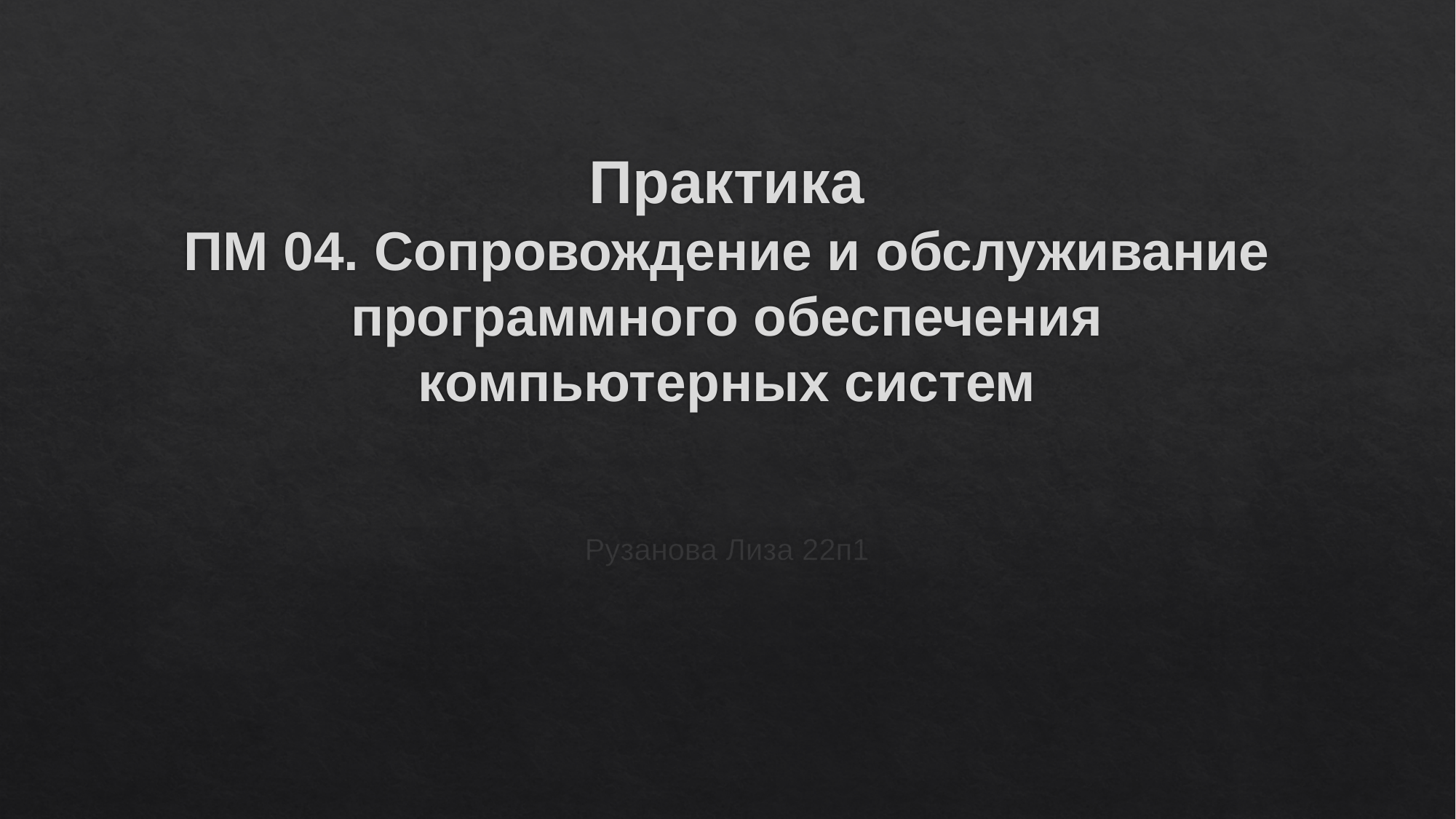

# Практика ПМ 04. Сопровождение и обслуживание программного обеспечения компьютерных систем
Рузанова Лиза 22п1